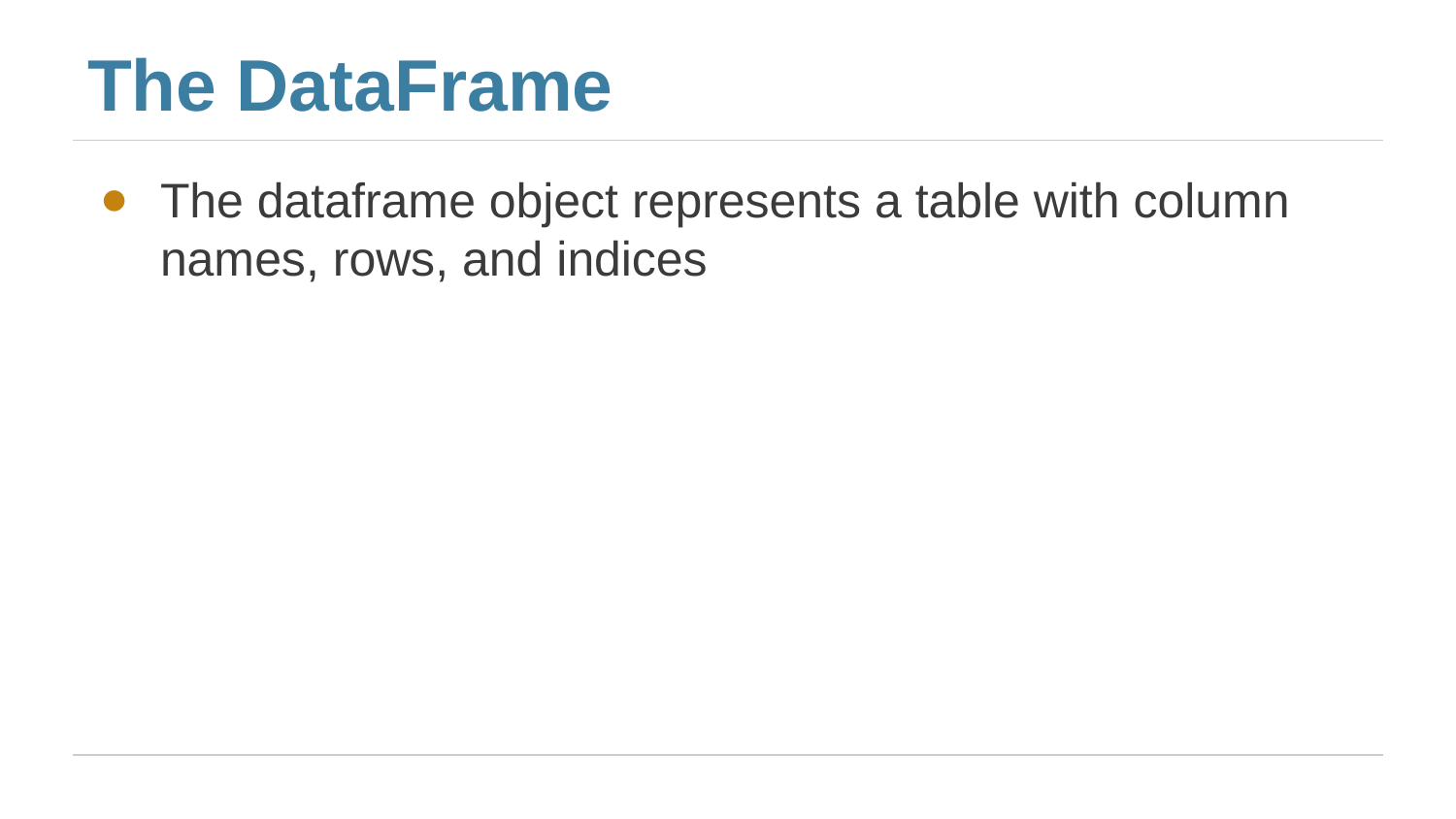

# The DataFrame
The dataframe object represents a table with column names, rows, and indices